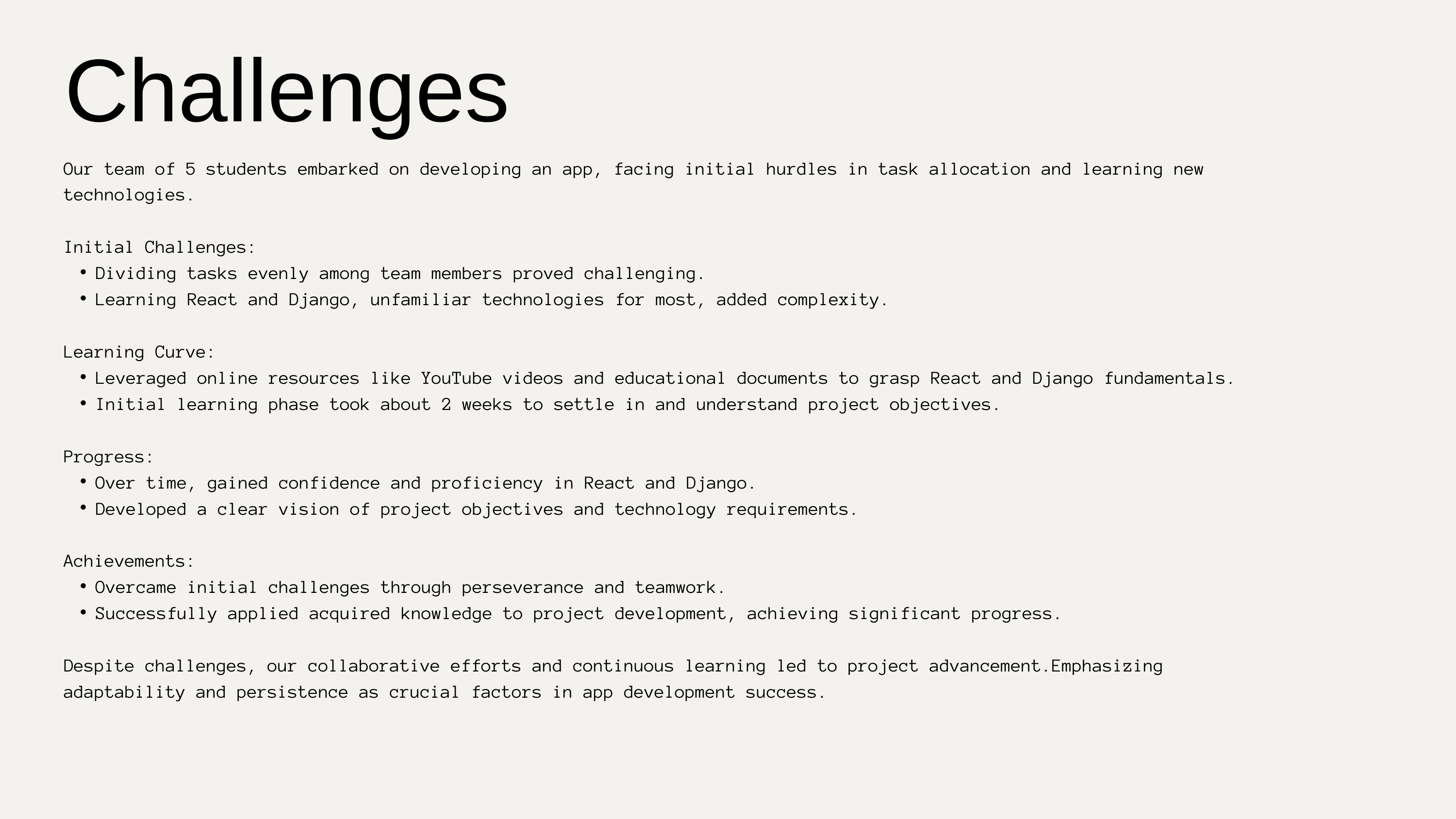

Challenges

Our team of 5 students embarked on developing an app, facing initial hurdles in task allocation and learning new technologies.

Initial Challenges:
Dividing tasks evenly among team members proved challenging.
Learning React and Django, unfamiliar technologies for most, added complexity.

Learning Curve:
Leveraged online resources like YouTube videos and educational documents to grasp React and Django fundamentals.
Initial learning phase took about 2 weeks to settle in and understand project objectives.

Progress:
Over time, gained confidence and proficiency in React and Django.
Developed a clear vision of project objectives and technology requirements.

Achievements:
Overcame initial challenges through perseverance and teamwork.
Successfully applied acquired knowledge to project development, achieving significant progress.

Despite challenges, our collaborative efforts and continuous learning led to project advancement.Emphasizing adaptability and persistence as crucial factors in app development success.